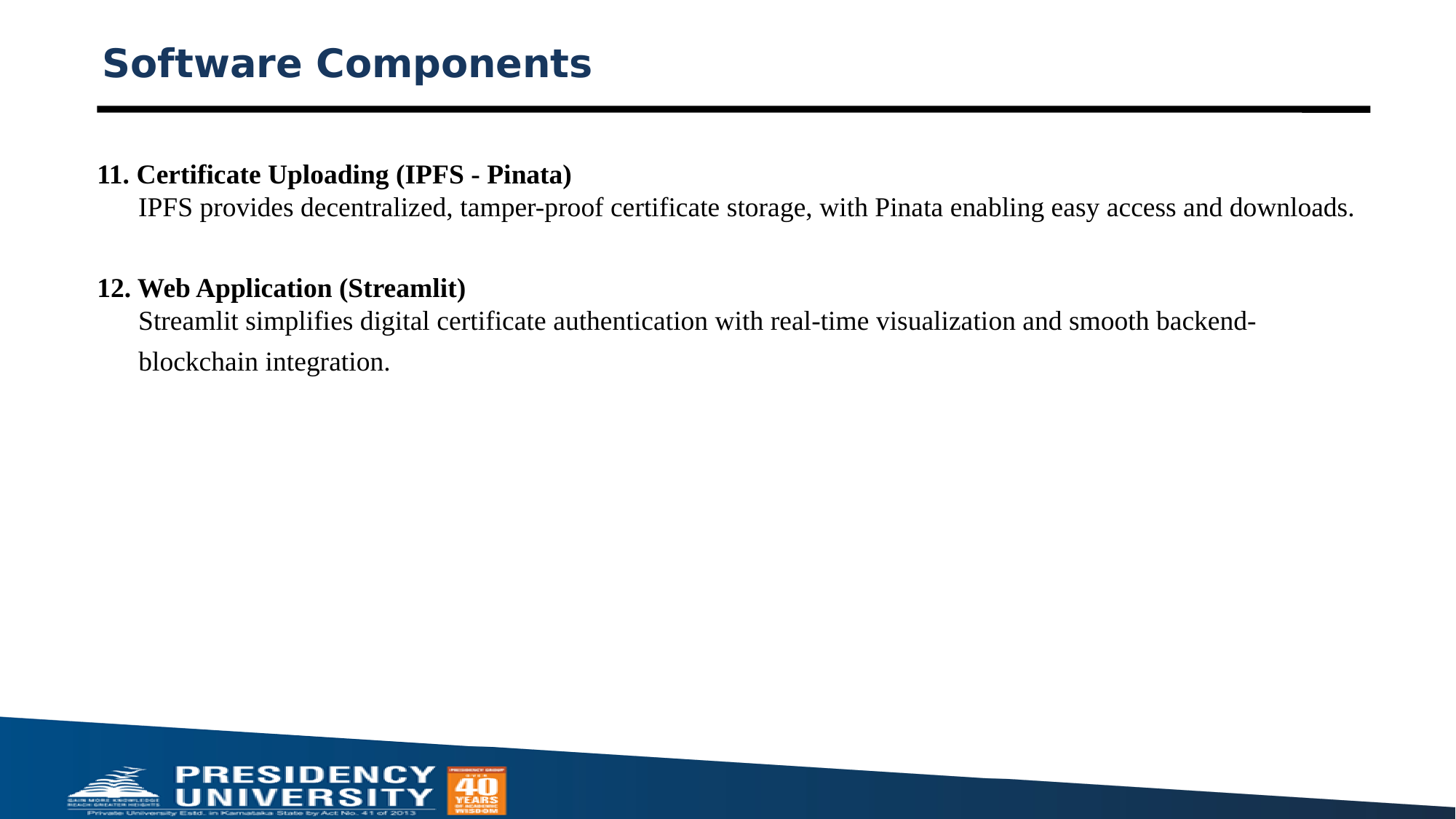

# Software Components
11. Certificate Uploading (IPFS - Pinata)
      IPFS provides decentralized, tamper-proof certificate storage, with Pinata enabling easy access and downloads.

12. Web Application (Streamlit)
      Streamlit simplifies digital certificate authentication with real-time visualization and smooth backend-
      blockchain integration.